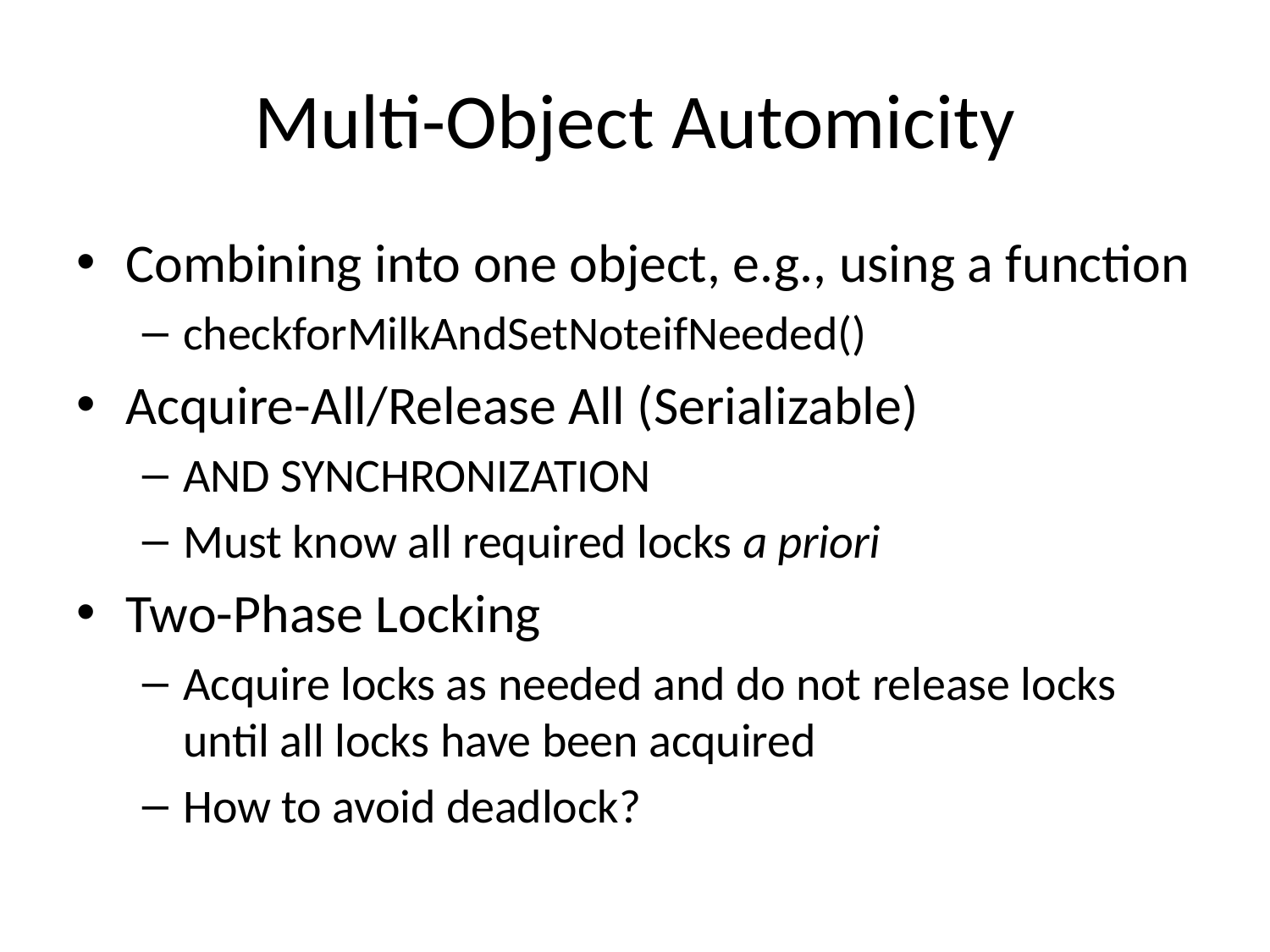

# Multi-Object Automicity
Combining into one object, e.g., using a function
checkforMilkAndSetNoteifNeeded()
Acquire-All/Release All (Serializable)
AND SYNCHRONIZATION
Must know all required locks a priori
Two-Phase Locking
Acquire locks as needed and do not release locks until all locks have been acquired
How to avoid deadlock?